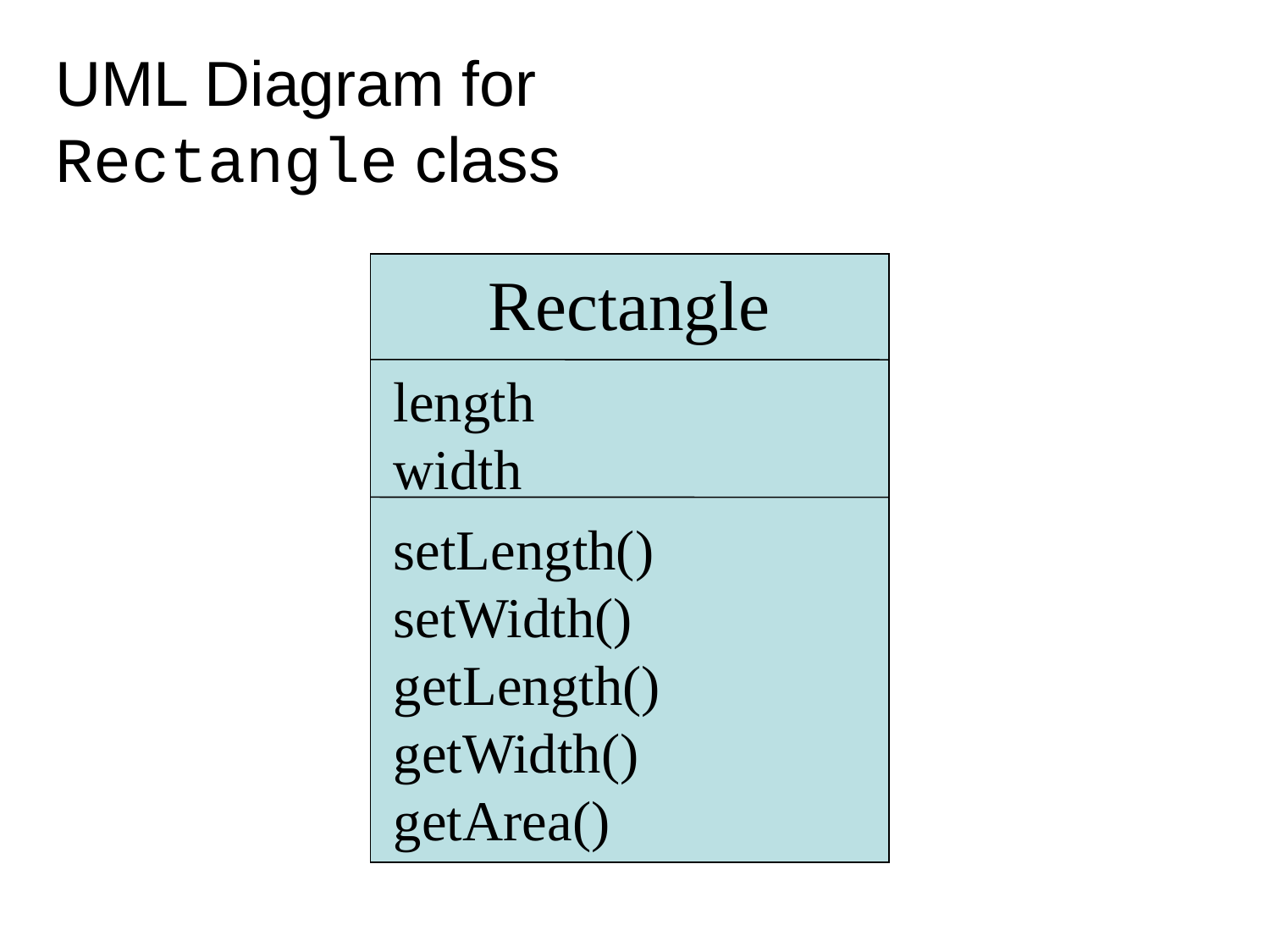

UML Diagram for
Rectangle class

Rectangle

length
width

setLength() setWidth() getLength() getWidth() getArea()